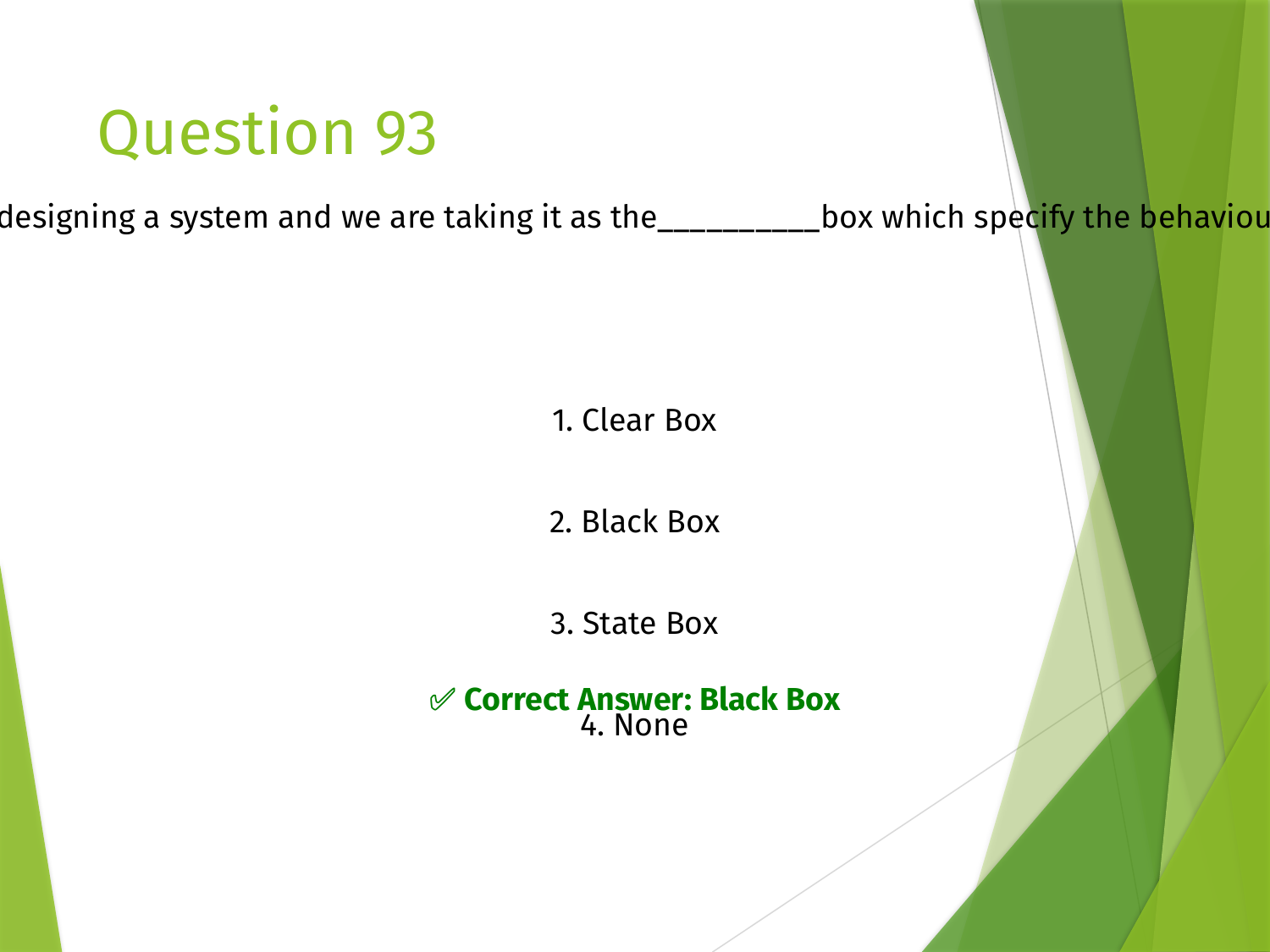

# Question 93
When we are designing a system and we are taking it as the__________box which specify the behaviour of a system.

1. Clear Box

2. Black Box

3. State Box

✅ Correct Answer: Black Box

4. None